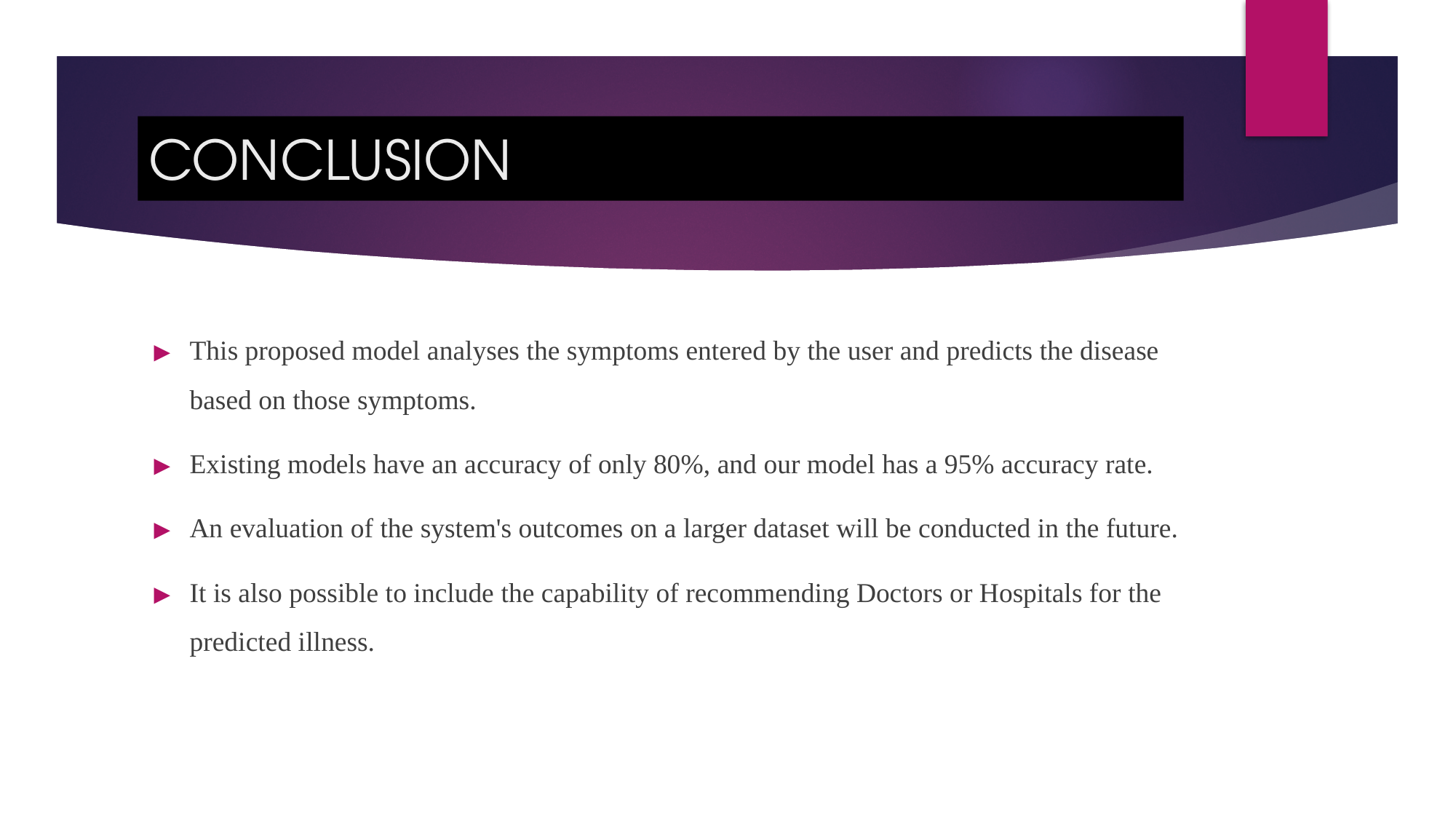

# CONCLUSION
This proposed model analyses the symptoms entered by the user and predicts the disease based on those symptoms.
Existing models have an accuracy of only 80%, and our model has a 95% accuracy rate.
An evaluation of the system's outcomes on a larger dataset will be conducted in the future.
It is also possible to include the capability of recommending Doctors or Hospitals for the predicted illness.